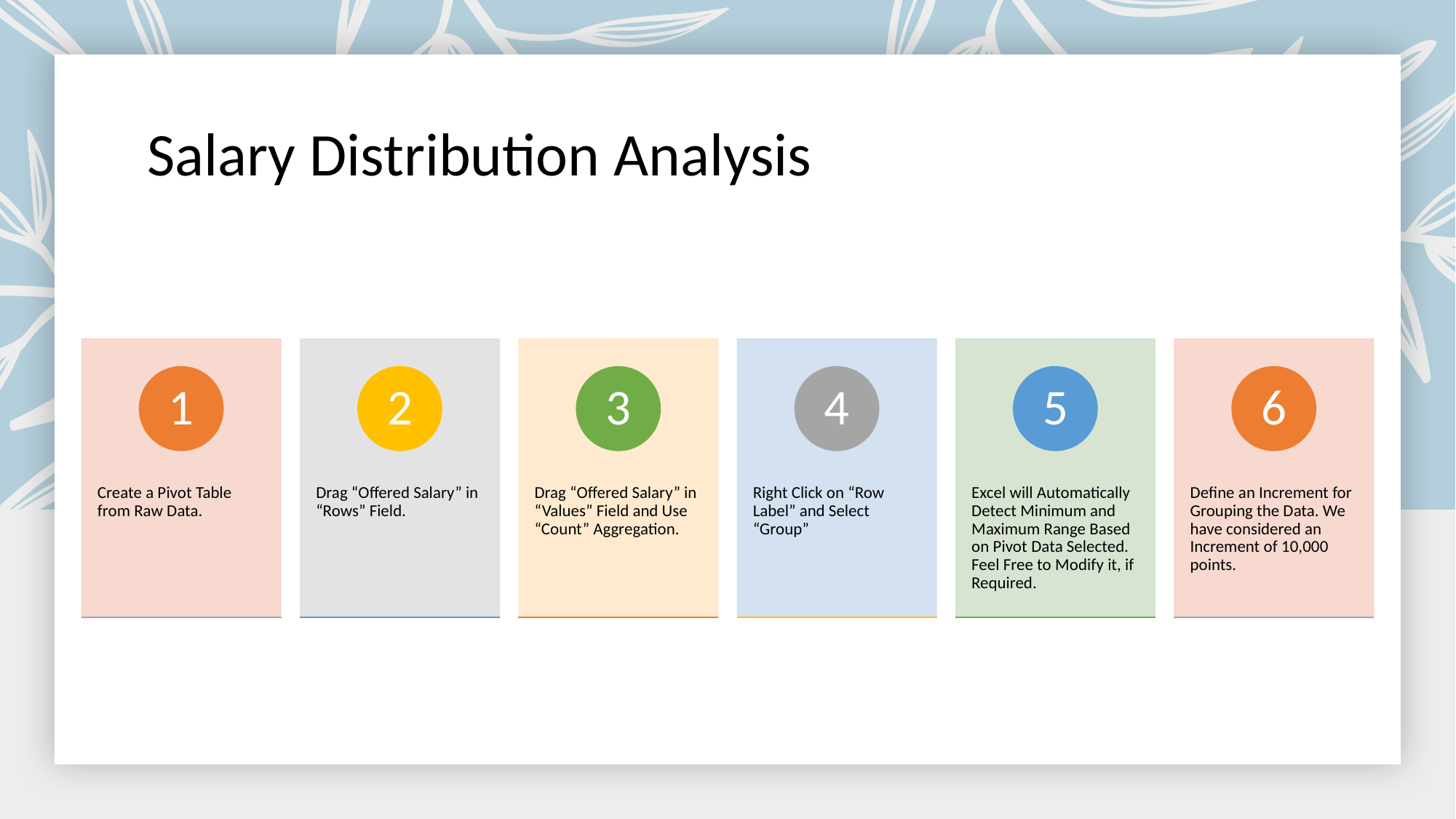

# Salary Distribution Analysis

1
2
3
4
5
6
Create a Pivot Table from Raw Data.
Drag “Offered Salary” in “Rows” Field.
Drag “Offered Salary” in “Values” Field and Use “Count” Aggregation.
Right Click on “Row Label” and Select “Group”
Excel will Automatically Detect Minimum and Maximum Range Based on Pivot Data Selected. Feel Free to Modify it, if Required.
Define an Increment for Grouping the Data. We have considered an Increment of 10,000 points.